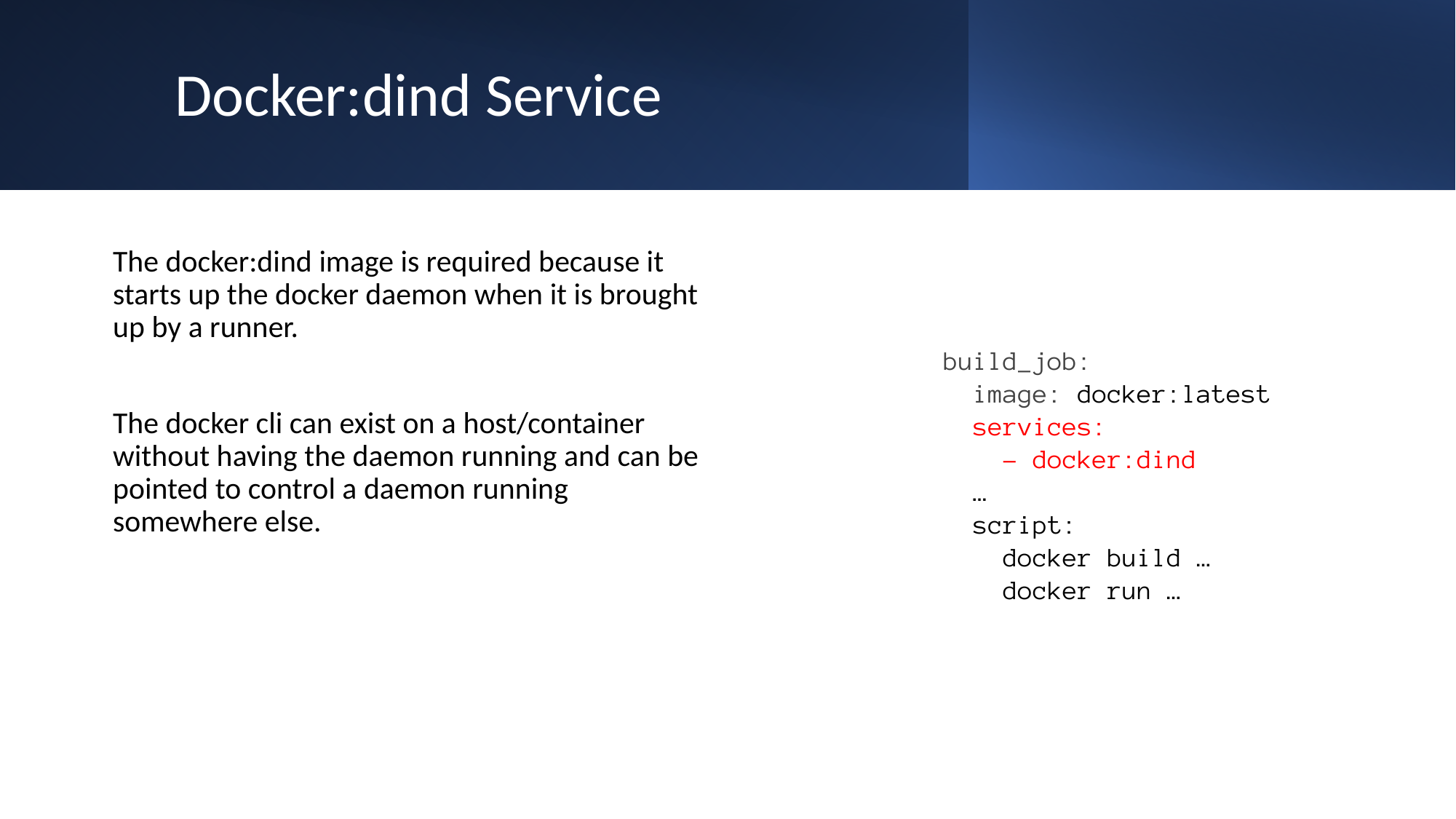

# Docker:dind Service
The docker:dind image is required because it starts up the docker daemon when it is brought up by a runner.

The docker cli can exist on a host/container without having the daemon running and can be pointed to control a daemon running somewhere else.

build_job:
  image: docker:latest
  services:
    - docker:dind
  …
  script:
    docker build …
    docker run …